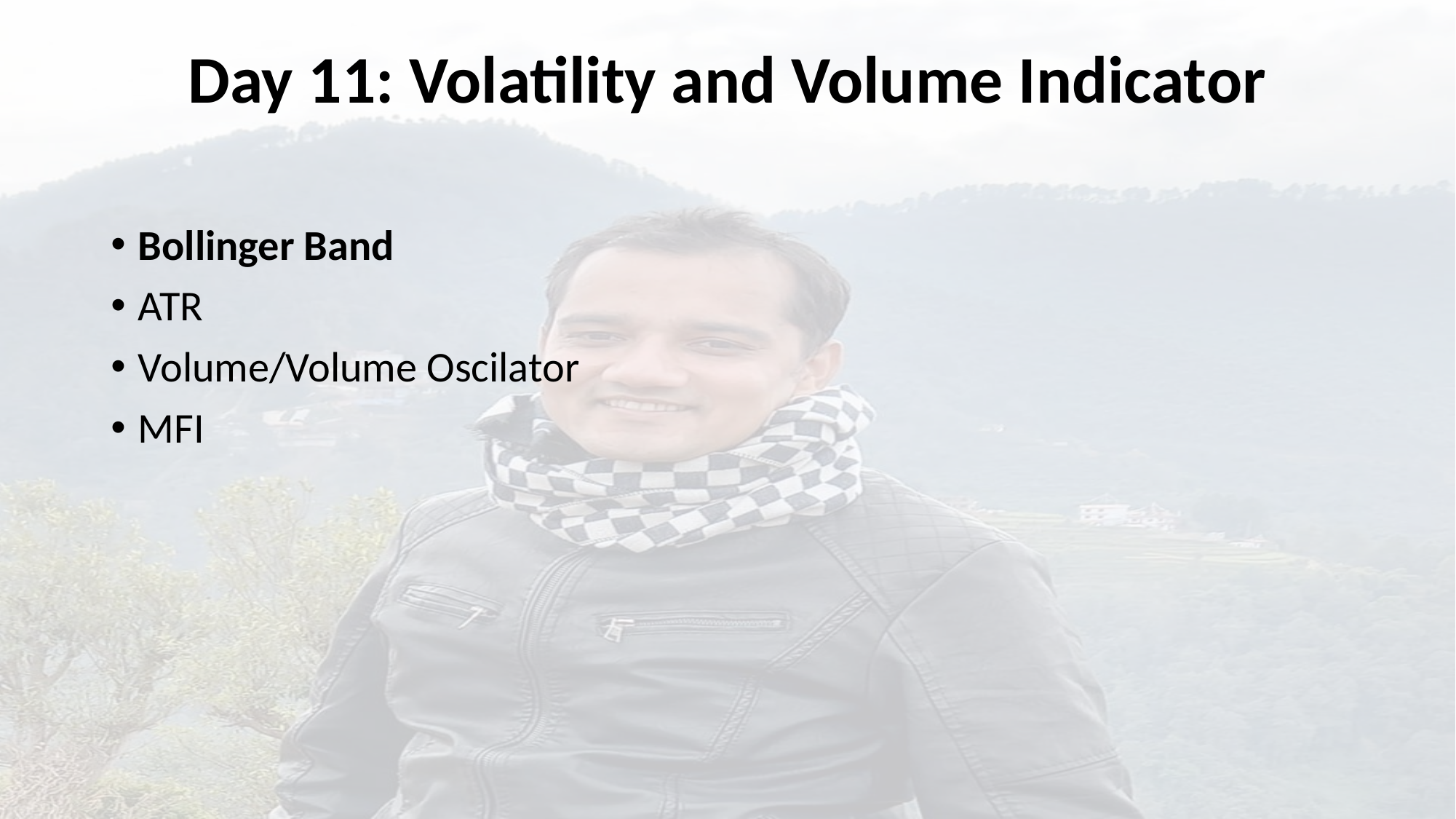

# Day 11: Volatility and Volume Indicator
Bollinger Band
ATR
Volume/Volume Oscilator
MFI